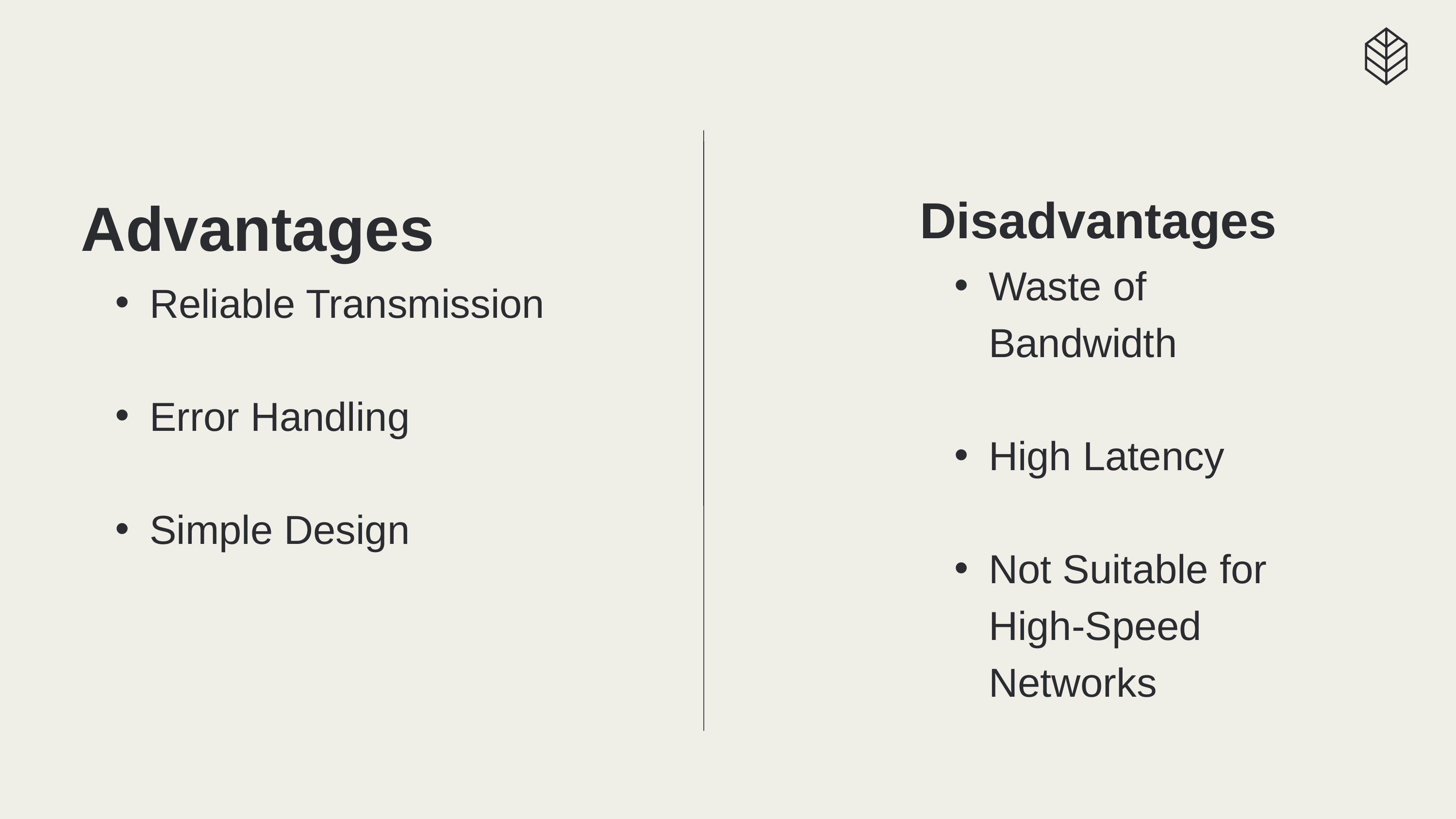

Advantages
Reliable Transmission

Error Handling

Simple Design
Disadvantages
Waste of Bandwidth

High Latency

Not Suitable for High-Speed Networks